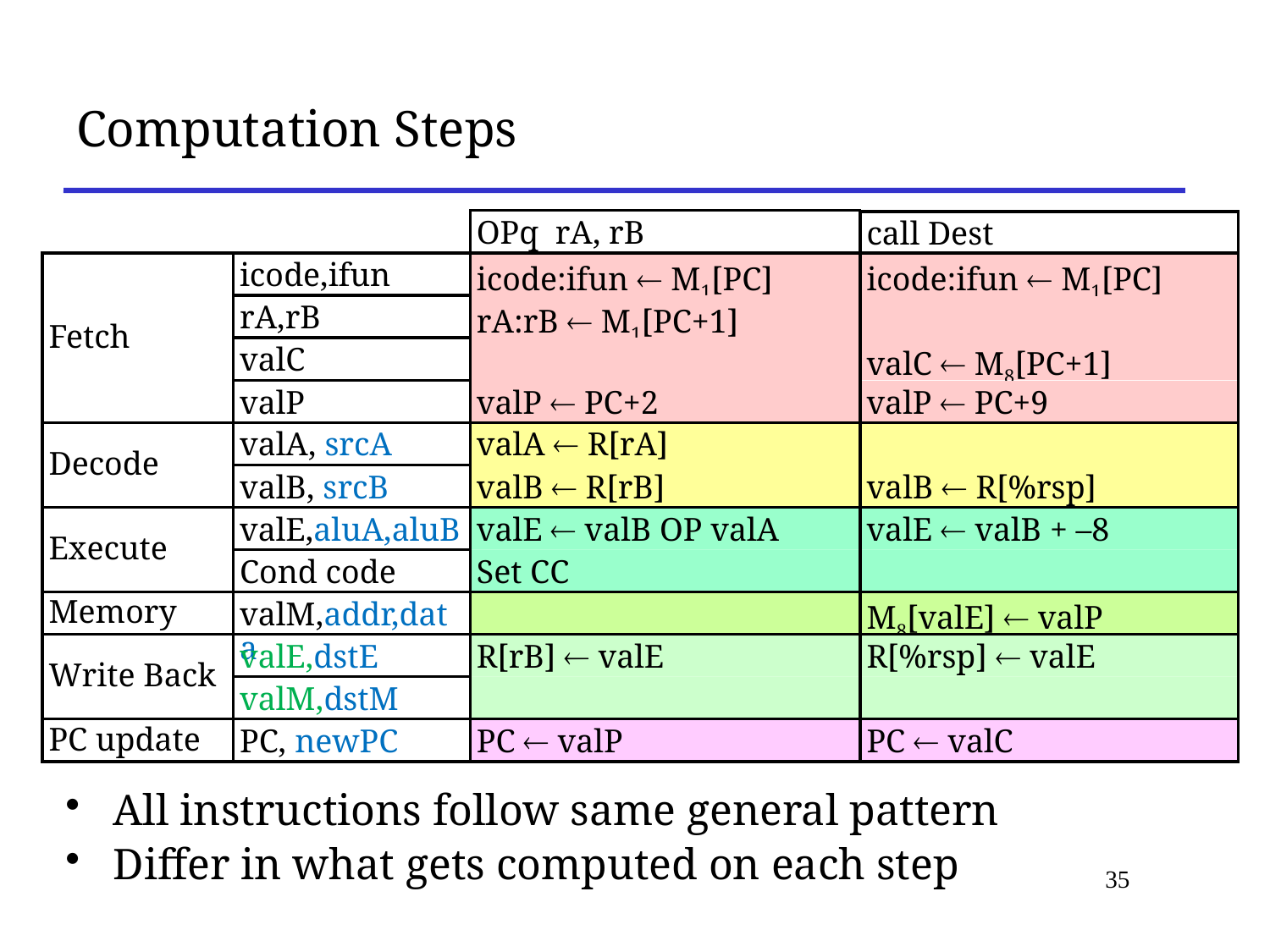

# Computation Steps
OPq  rA, rB
call Dest
Fetch
icode,ifun
icode:ifun ← M1[PC]

icode:ifun ← M1[PC]

rA,rB
rA:rB ← M1[PC+1]

valC

valC ← M8[PC+1]
valP
valP ← PC+2
valP ← PC+9
Decode
valA, srcA
valA ← R[rA]

valB, srcB
valB ← R[rB]
valB ← R[%rsp]
Execute
valE,aluA,aluB
valE ← valB OP valA

valE ← valB + –8

Cond code
Set CC

Memory
valM,addr,data

M8[valE] ← valP
Write Back
valE,dstE
R[rB] ← valE

R[%rsp] ← valE

valM,dstM

PC update
PC, newPC
PC ← valP
PC ← valC
All instructions follow same general pattern
Differ in what gets computed on each step
35